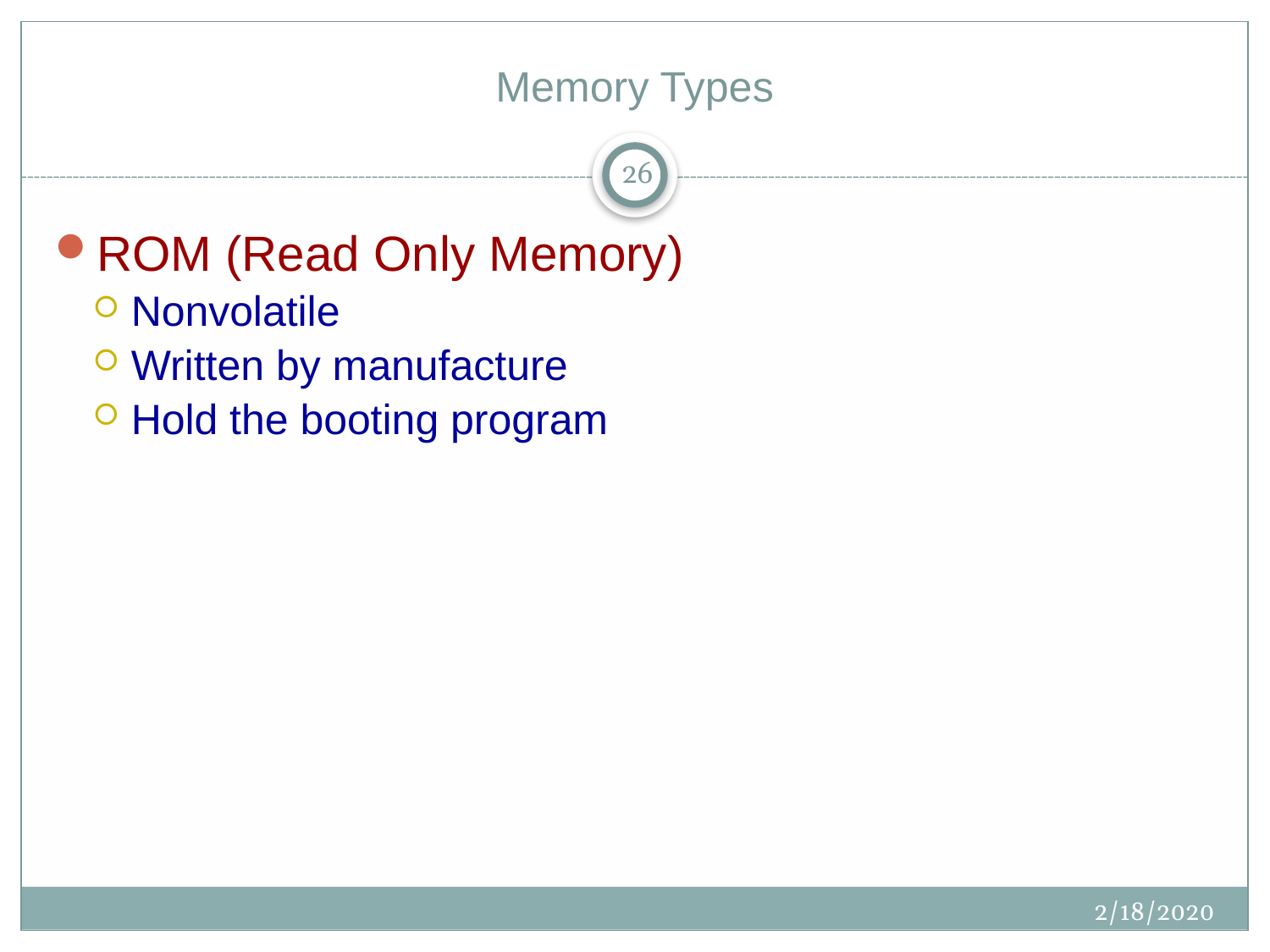

Memory Types
26
ROM (Read Only Memory)
Nonvolatile
Written by manufacture
Hold the booting program
2/18/2020